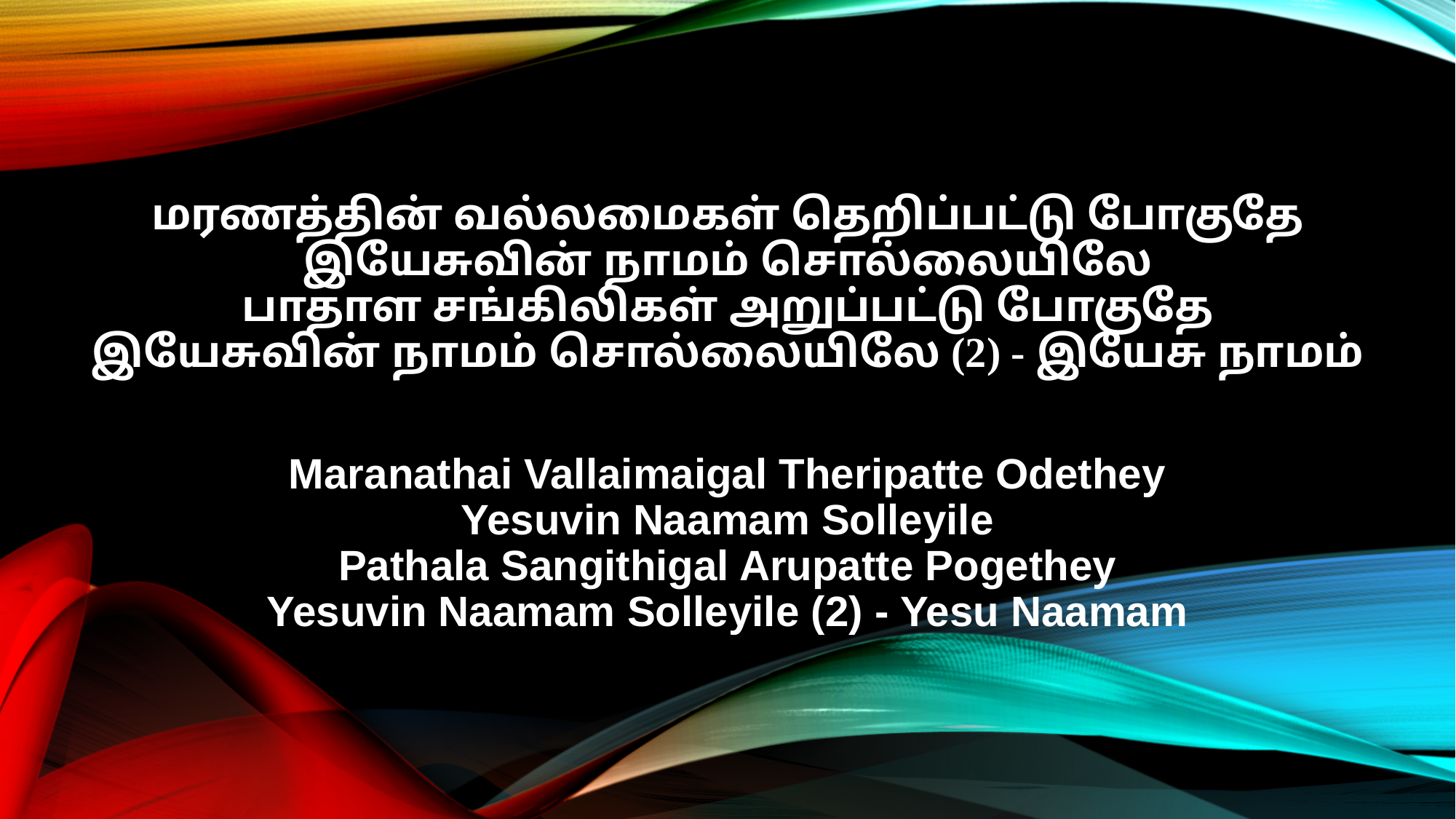

மரணத்தின் வல்லமைகள் தெறிப்பட்டு போகுதே
இயேசுவின் நாமம் சொல்லையிலே
பாதாள சங்கிலிகள் அறுப்பட்டு போகுதே
இயேசுவின் நாமம் சொல்லையிலே (2) - இயேசு நாமம்

Maranathai Vallaimaigal Theripatte Odethey
Yesuvin Naamam Solleyile
Pathala Sangithigal Arupatte Pogethey
Yesuvin Naamam Solleyile (2) - Yesu Naamam